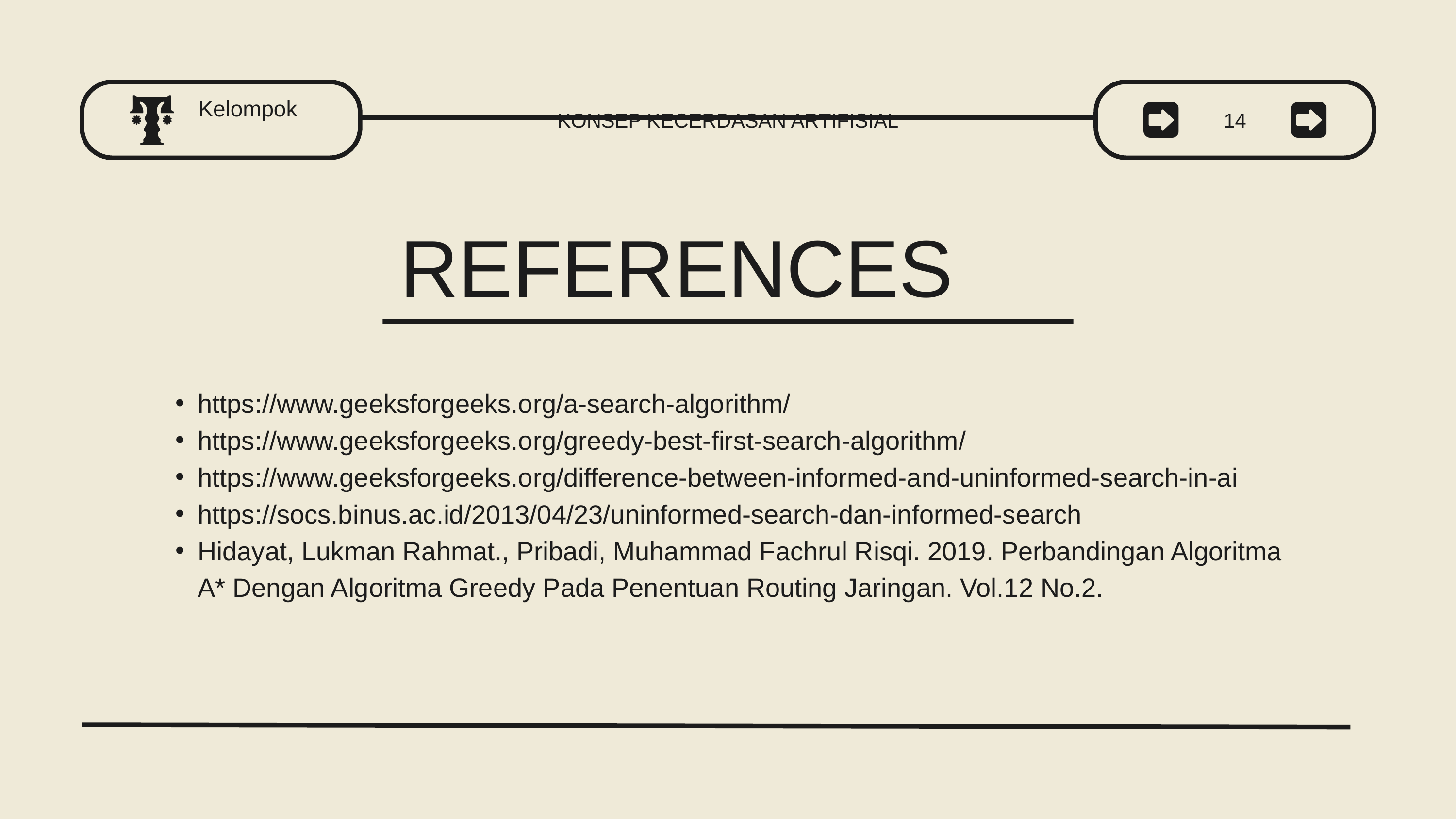

Kelompok

KONSEP KECERDASAN ARTIFISIAL
14

REFERENCES

https://www.geeksforgeeks.org/a-search-algorithm/
https://www.geeksforgeeks.org/greedy-best-first-search-algorithm/
https://www.geeksforgeeks.org/difference-between-informed-and-uninformed-search-in-ai
https://socs.binus.ac.id/2013/04/23/uninformed-search-dan-informed-search
Hidayat, Lukman Rahmat., Pribadi, Muhammad Fachrul Risqi. 2019. Perbandingan Algoritma A* Dengan Algoritma Greedy Pada Penentuan Routing Jaringan. Vol.12 No.2.